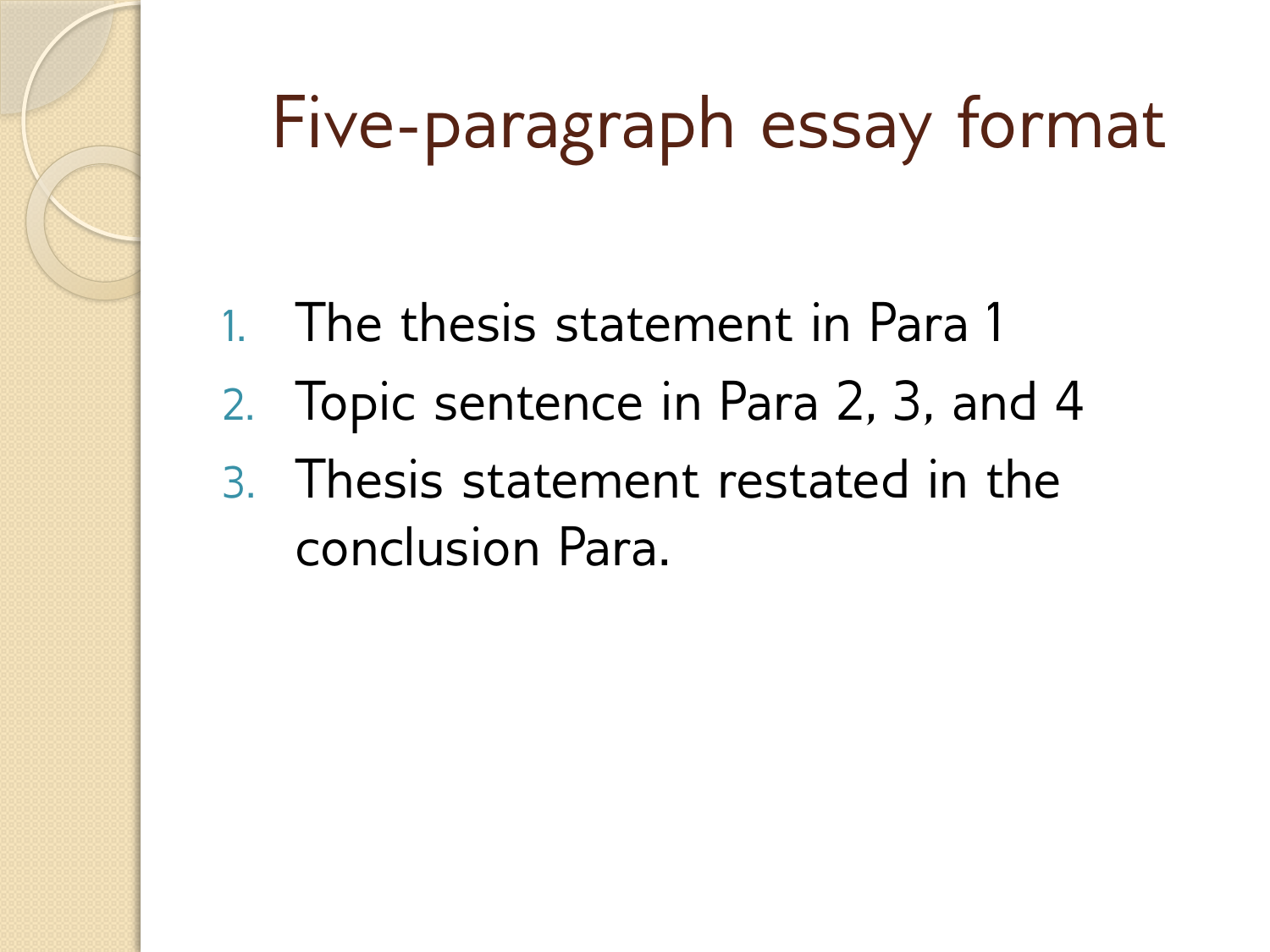

# Five-paragraph essay format

The thesis statement in Para 1
Topic sentence in Para 2, 3, and 4
Thesis statement restated in the conclusion Para.